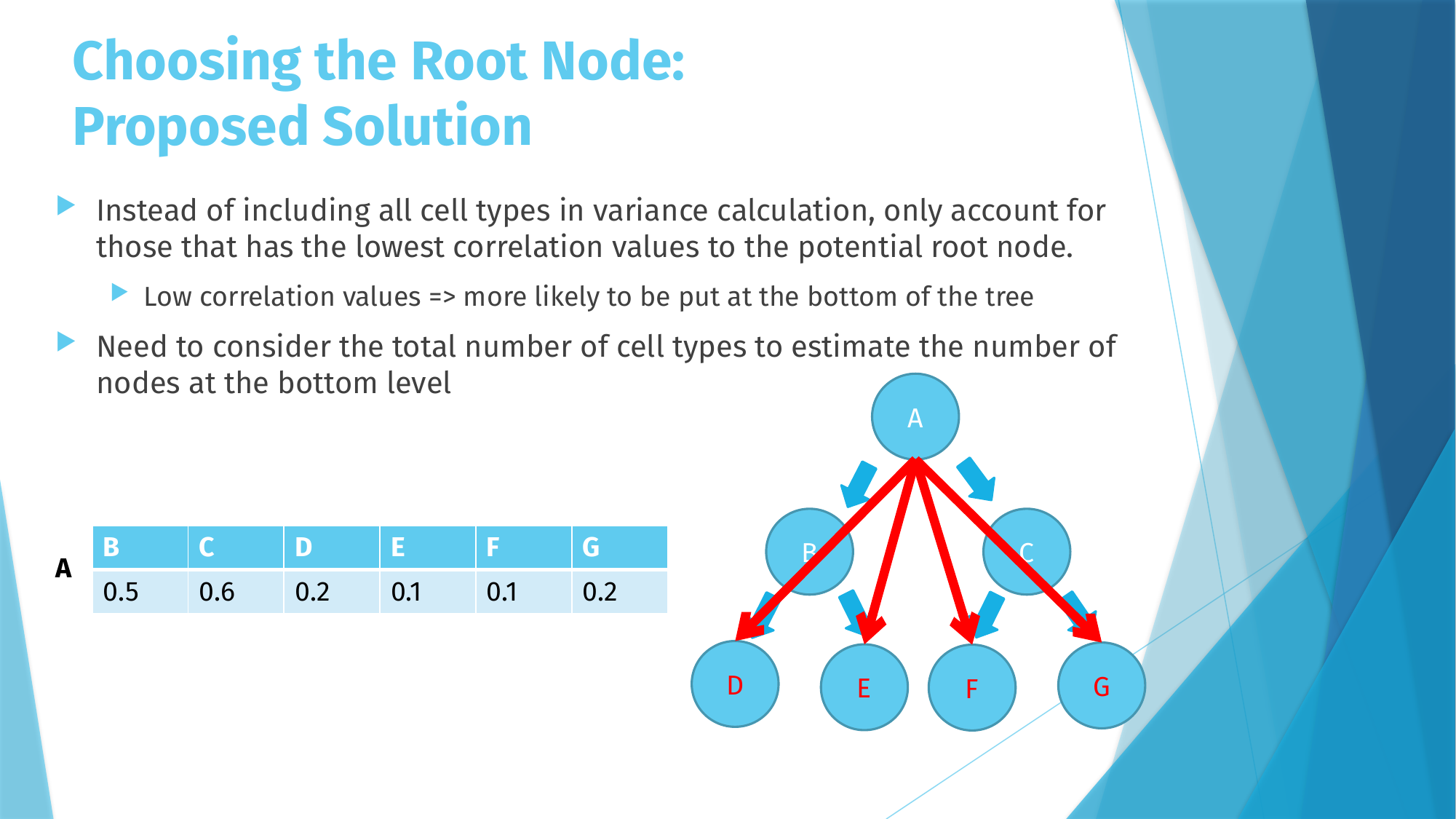

# Choosing the Root Node: Proposed Solution
Instead of including all cell types in variance calculation, only account for those that has the lowest correlation values to the potential root node.
Low correlation values => more likely to be put at the bottom of the tree
Need to consider the total number of cell types to estimate the number of nodes at the bottom level
A

C
B
| B | C | D | E | F | G |
| --- | --- | --- | --- | --- | --- |
| 0.5 | 0.6 | 0.2 | 0.1 | 0.1 | 0.2 |
A

D
G
E
F